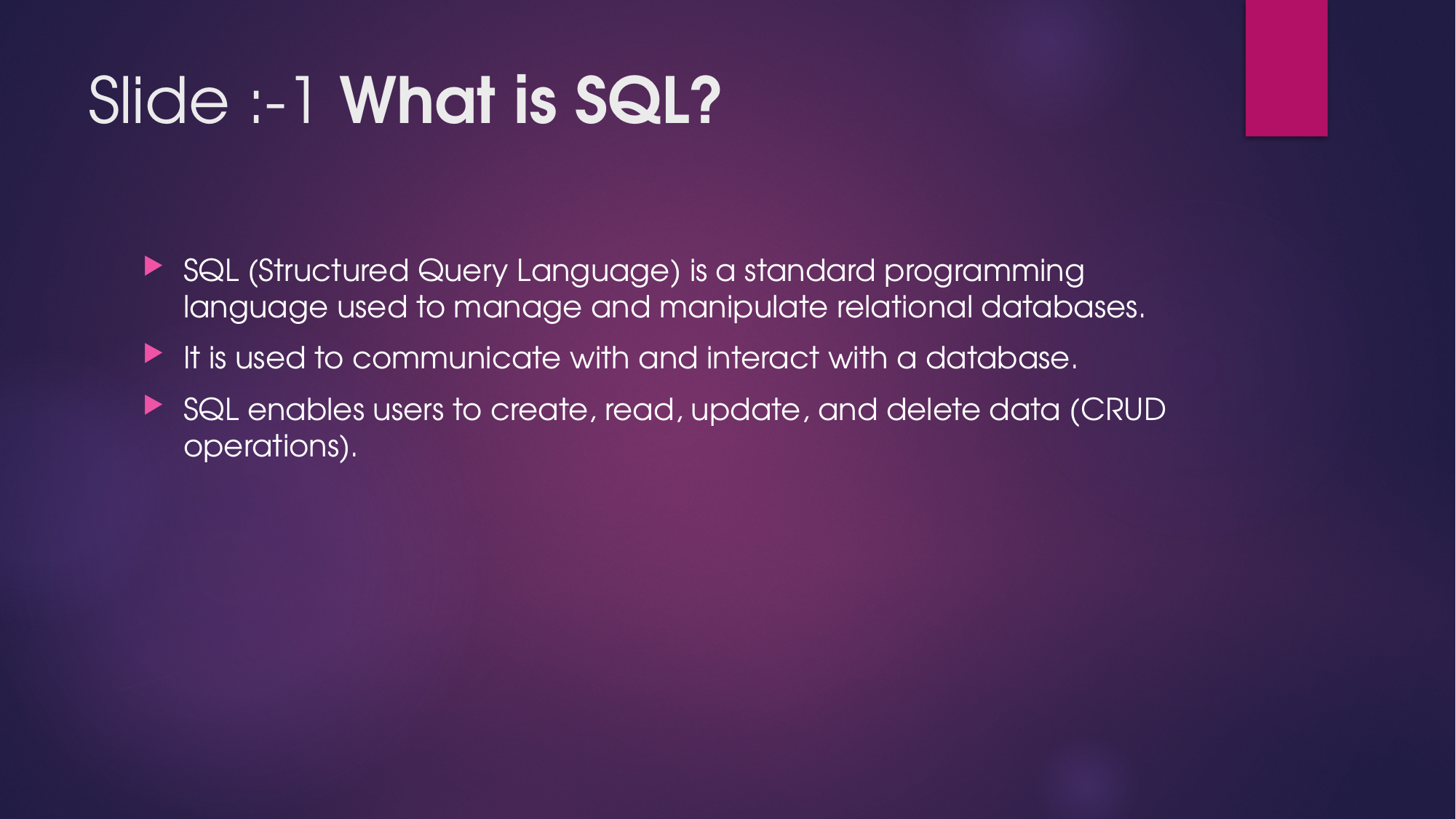

# Slide :-1 What is SQL?
SQL (Structured Query Language) is a standard programming language used to manage and manipulate relational databases.
It is used to communicate with and interact with a database.
SQL enables users to create, read, update, and delete data (CRUD operations).